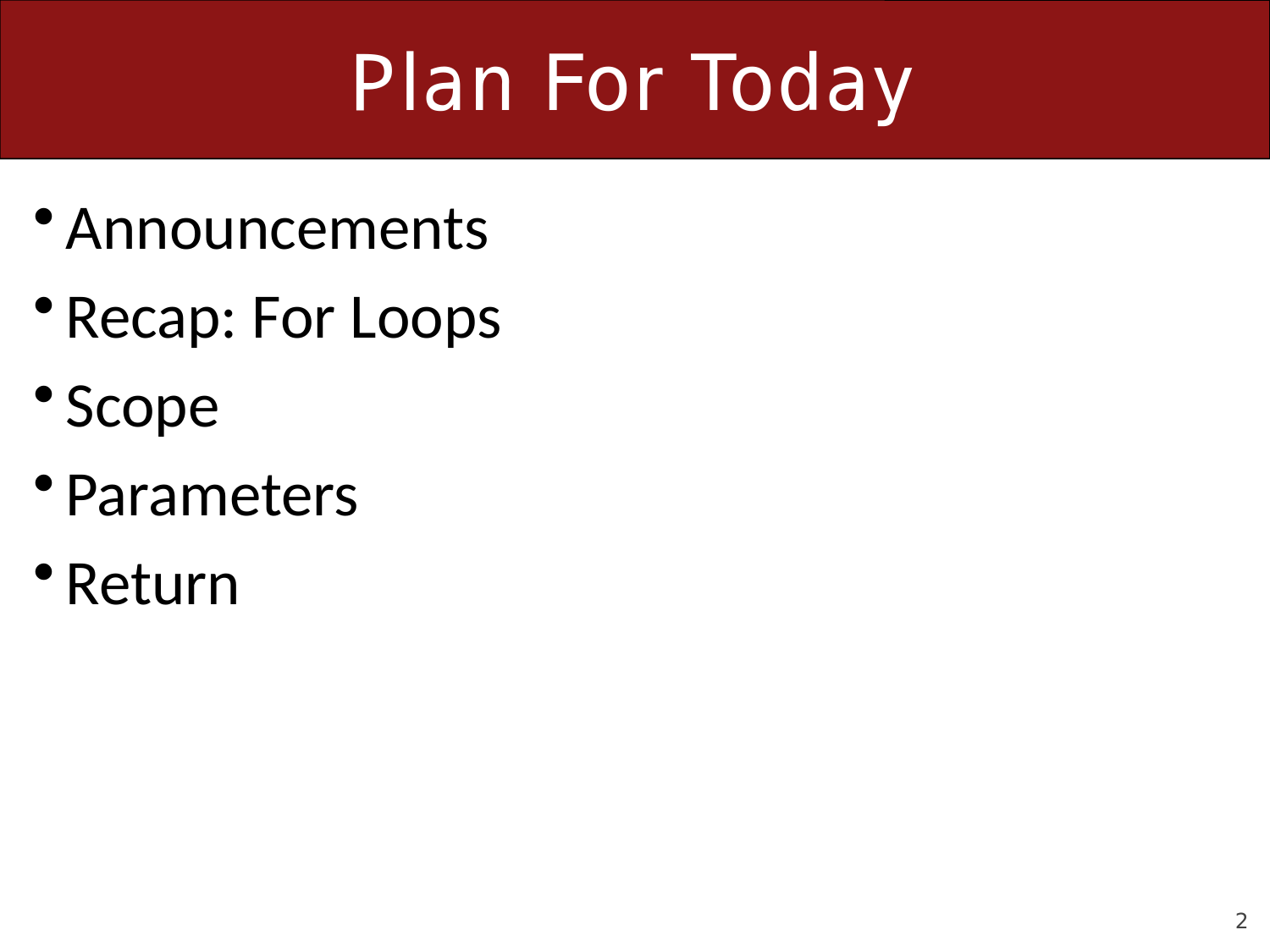

# Plan For Today
Announcements
Recap: For Loops
Scope
Parameters
Return